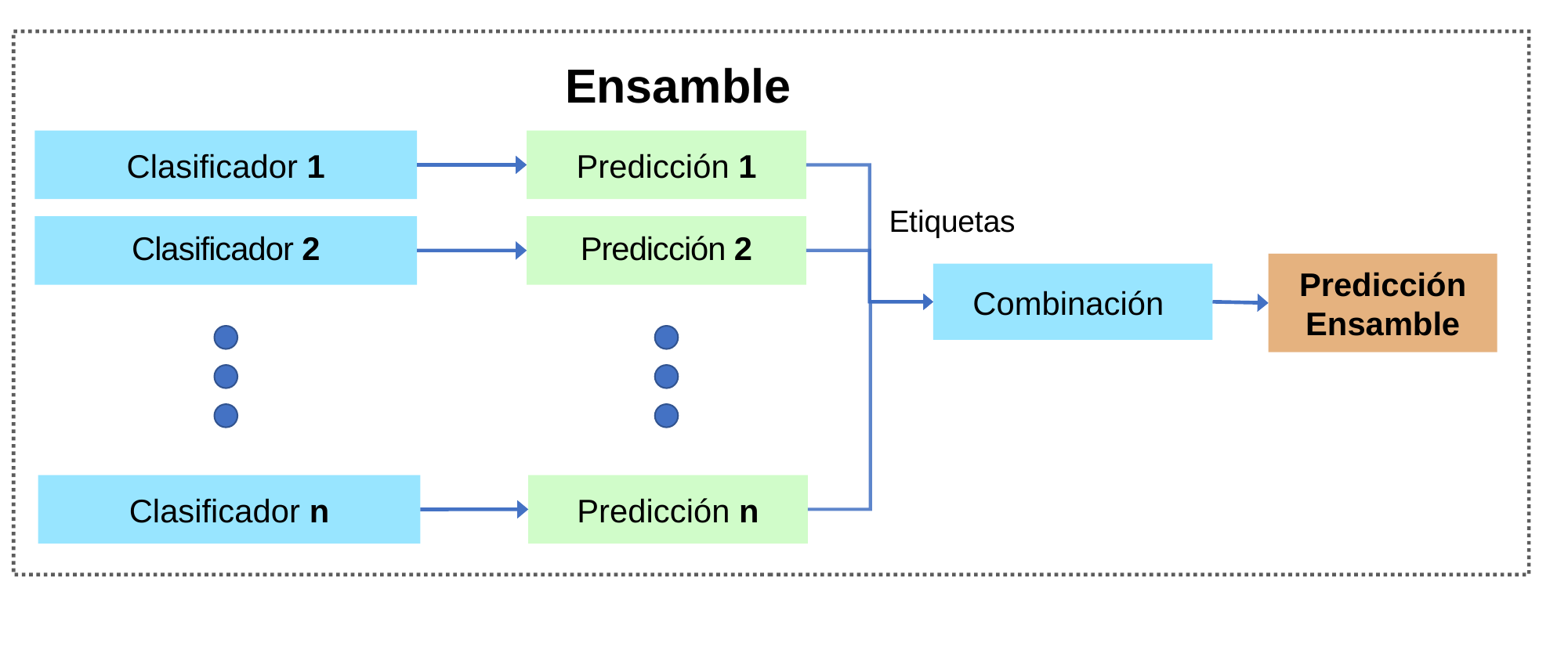

Ensamble
Predicción 1
Clasificador 1
Etiquetas
Predicción 2
Clasificador 2
Predicción Ensamble
Combinación

Predicción n
Clasificador n